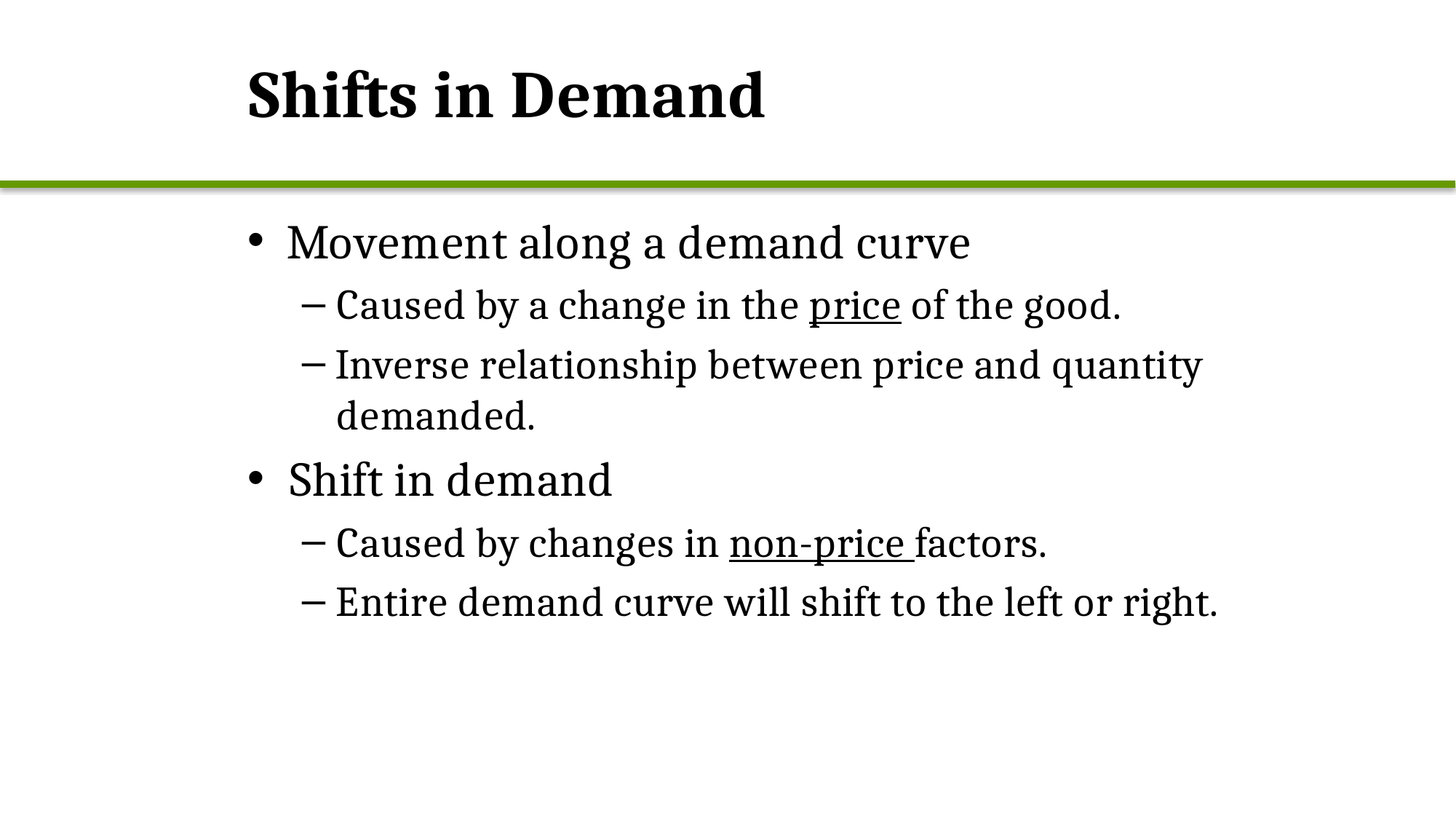

# Shifts in Demand
Movement along a demand curve
Caused by a change in the price of the good.
Inverse relationship between price and quantity demanded.
Shift in demand
Caused by changes in non-price factors.
Entire demand curve will shift to the left or right.